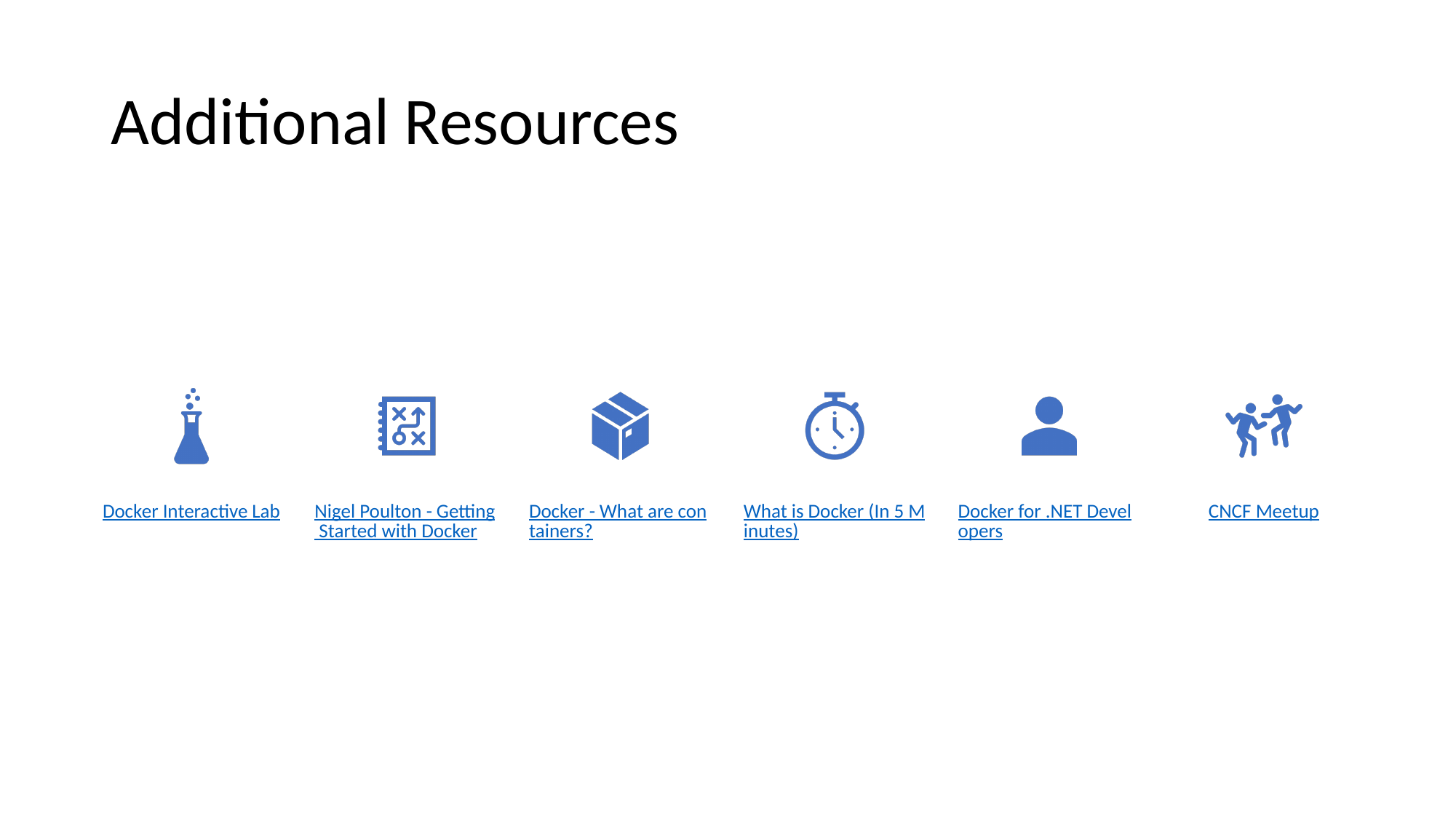

# Additional Resources
Docker Interactive Lab
Nigel Poulton - Getting Started with Docker
Docker - What are containers?
What is Docker (In 5 Minutes)
Docker for .NET Developers
CNCF Meetup